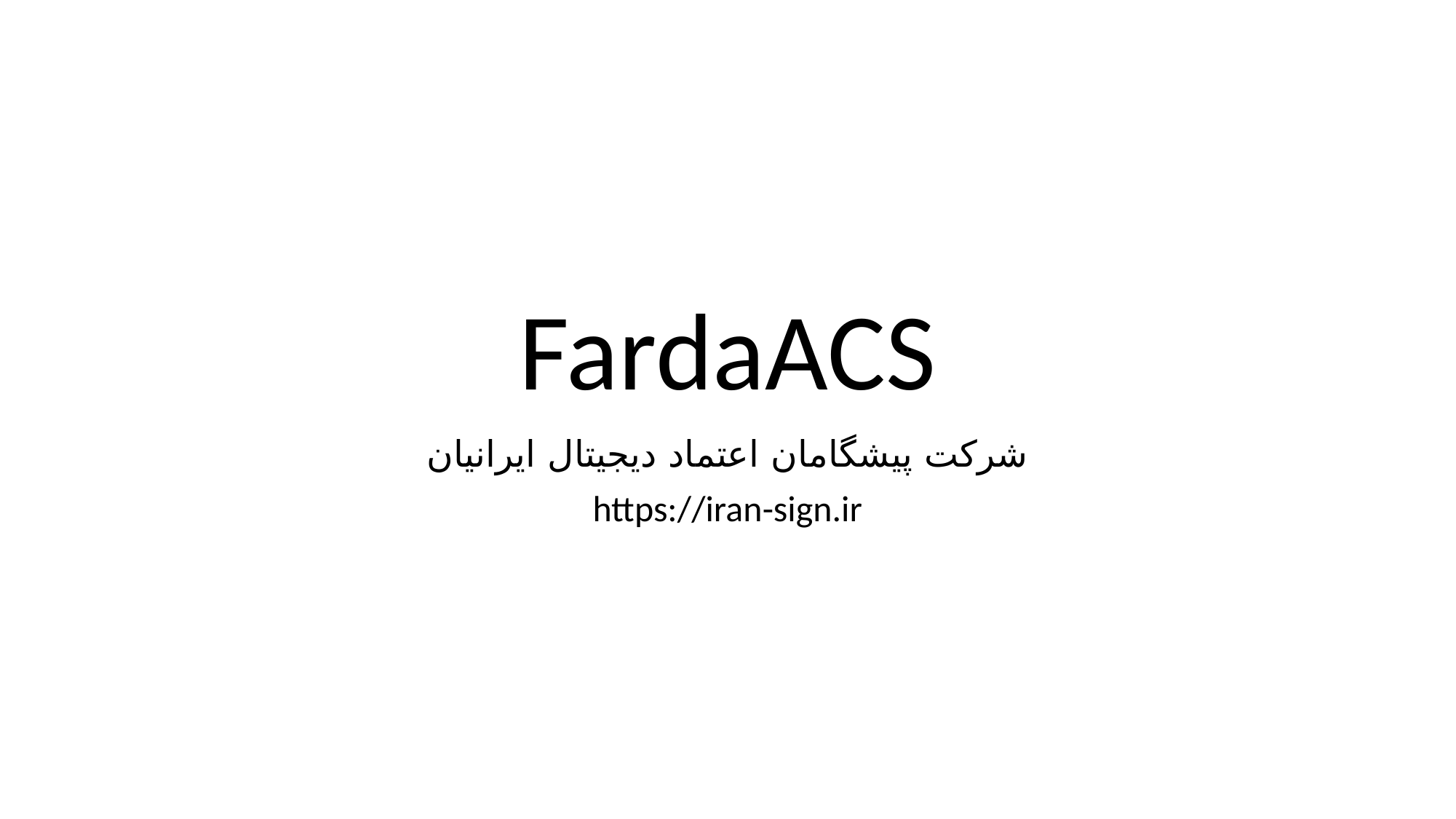

# FardaACS
شرکت پیشگامان اعتماد دیجیتال ایرانیان
https://iran-sign.ir